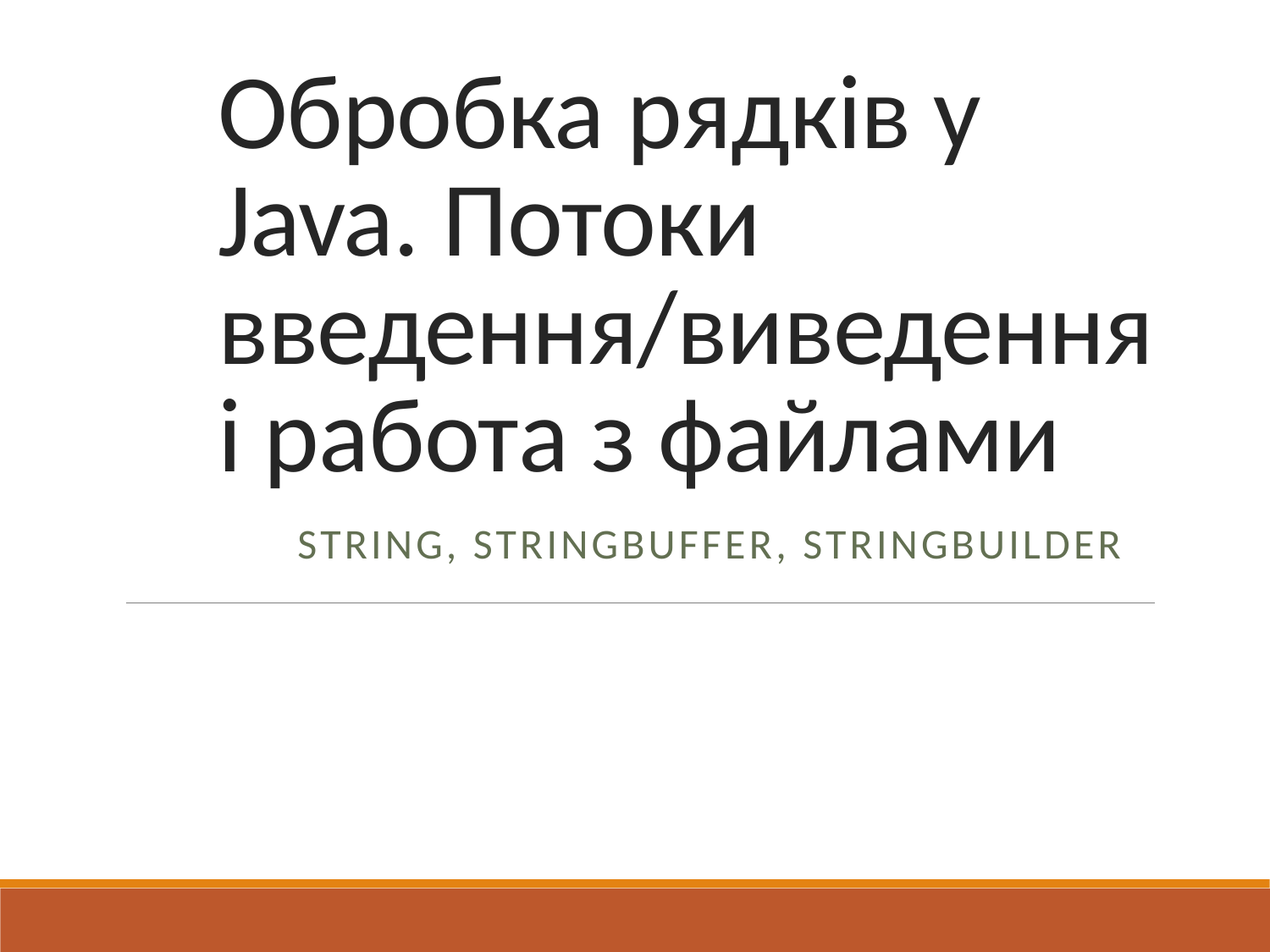

# Обробка рядків у Java. Потоки введення/виведення і работа з файлами
String, StringBuffer, StringBuilder